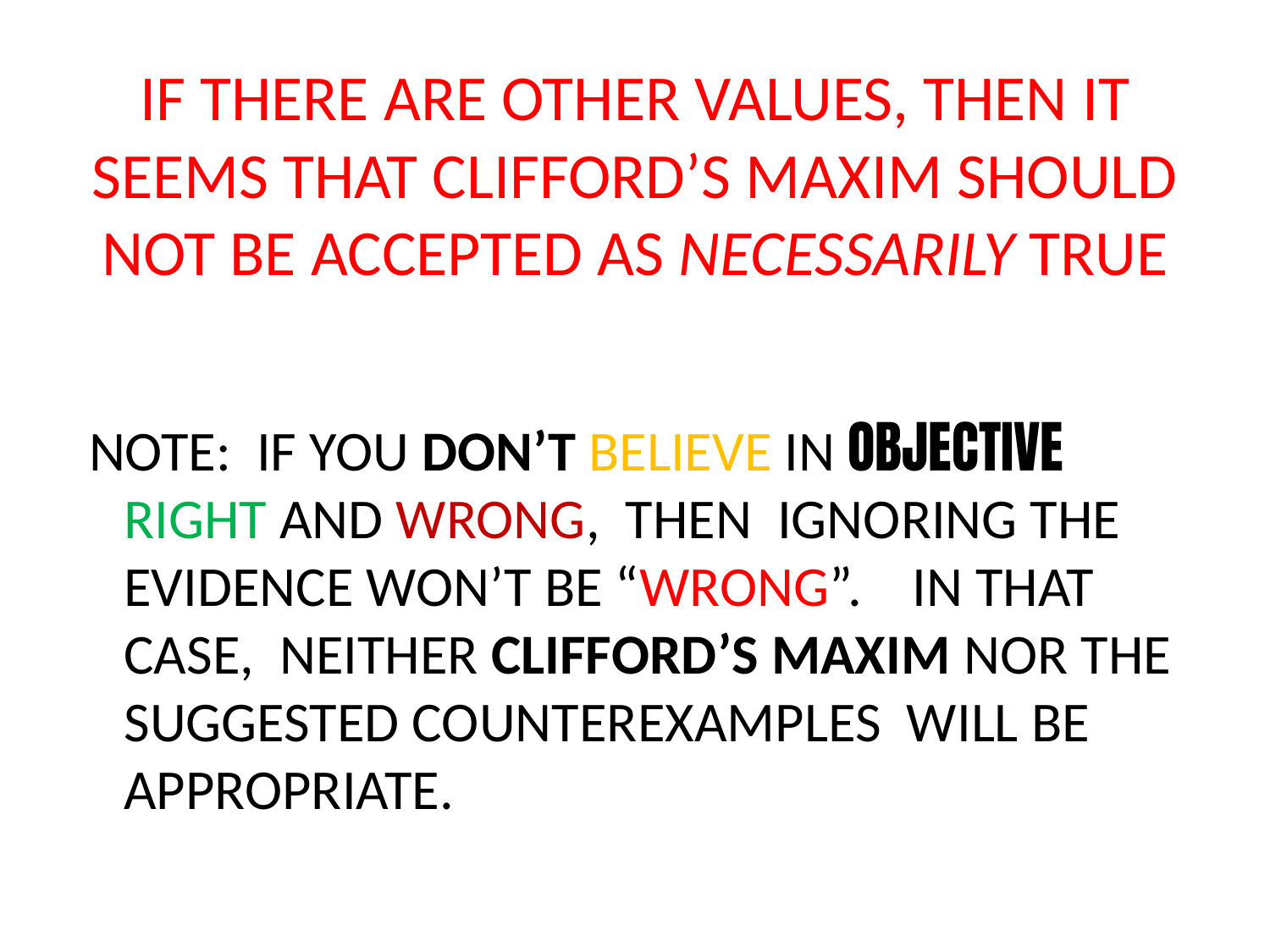

# IF THERE ARE OTHER VALUES, THEN IT SEEMS THAT CLIFFORD’S MAXIM SHOULD NOT BE ACCEPTED AS NECESSARILY TRUE
 NOTE:  IF YOU DON’T BELIEVE IN OBJECTIVE RIGHT AND WRONG,  THEN  IGNORING THE EVIDENCE WON’T BE “WRONG”.    IN THAT CASE,  NEITHER CLIFFORD’S MAXIM NOR THE SUGGESTED COUNTEREXAMPLES  WILL BE APPROPRIATE.